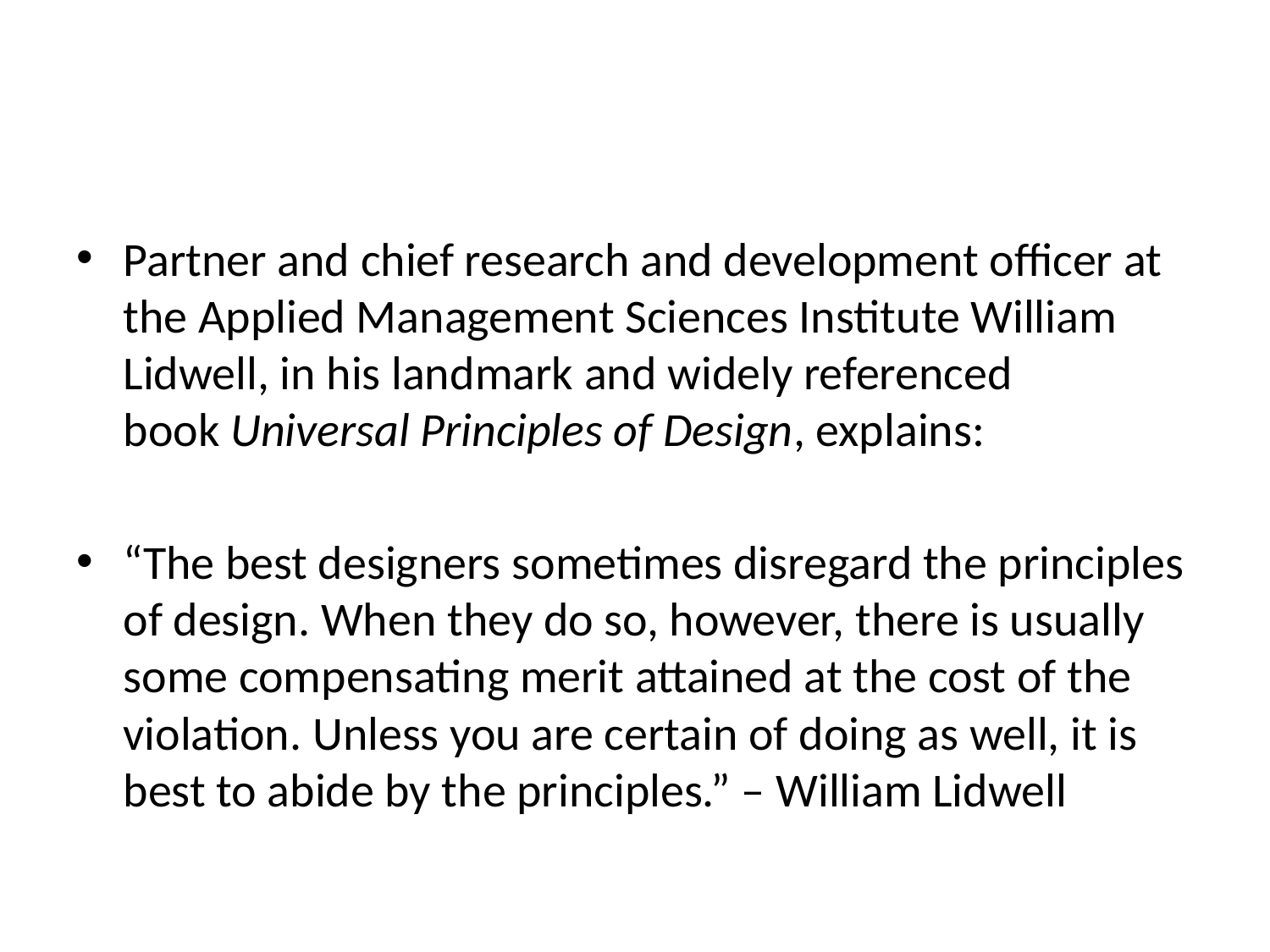

#
Partner and chief research and development officer at the Applied Management Sciences Institute William Lidwell, in his landmark and widely referenced book Universal Principles of Design, explains:

“The best designers sometimes disregard the principles of design. When they do so, however, there is usually some compensating merit attained at the cost of the violation. Unless you are certain of doing as well, it is best to abide by the principles.” – William Lidwell